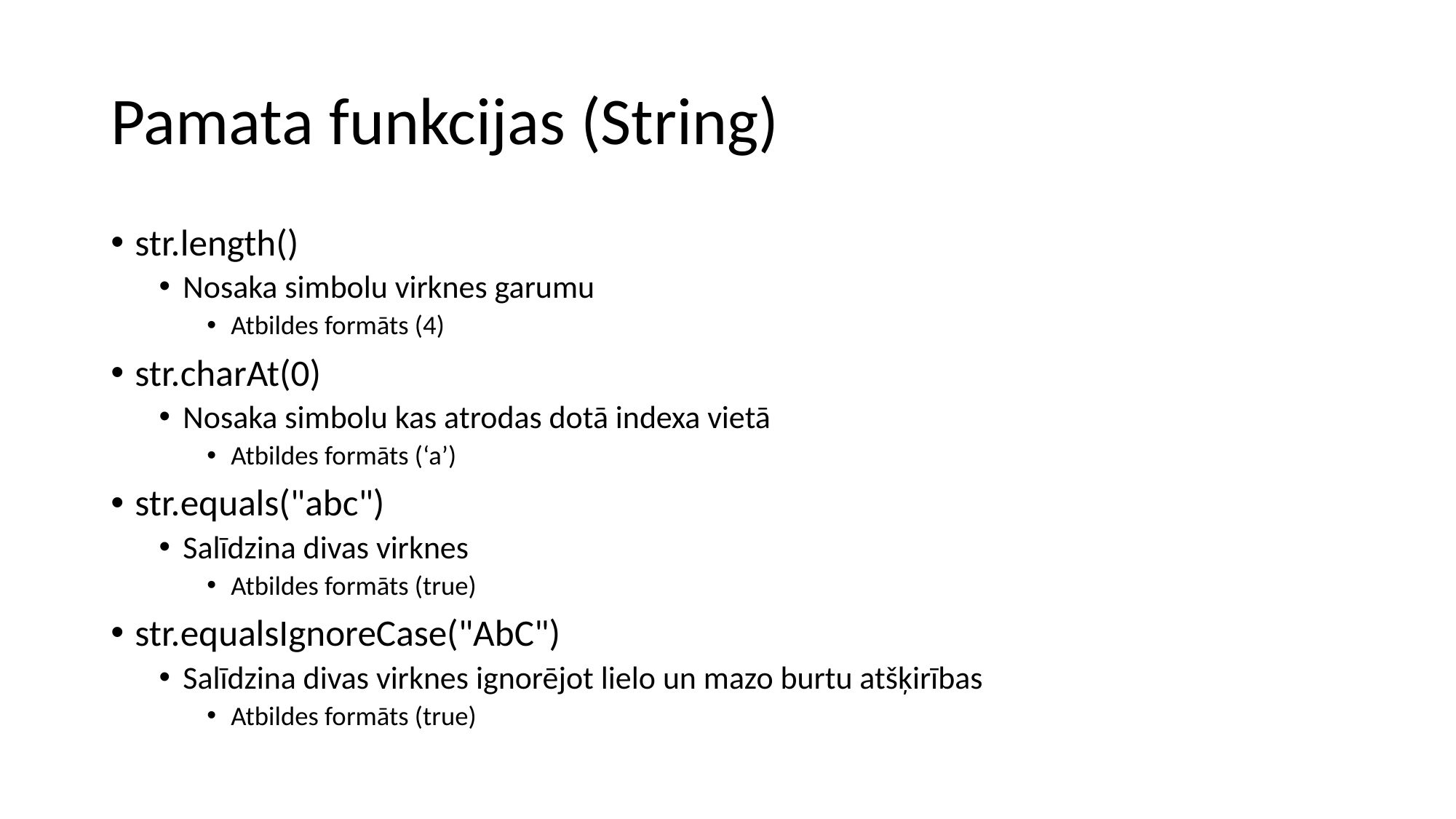

# Pamata funkcijas (String)
str.length()
Nosaka simbolu virknes garumu
Atbildes formāts (4)
str.charAt(0)
Nosaka simbolu kas atrodas dotā indexa vietā
Atbildes formāts (‘a’)
str.equals("abc")
Salīdzina divas virknes
Atbildes formāts (true)
str.equalsIgnoreCase("AbC")
Salīdzina divas virknes ignorējot lielo un mazo burtu atšķirības
Atbildes formāts (true)